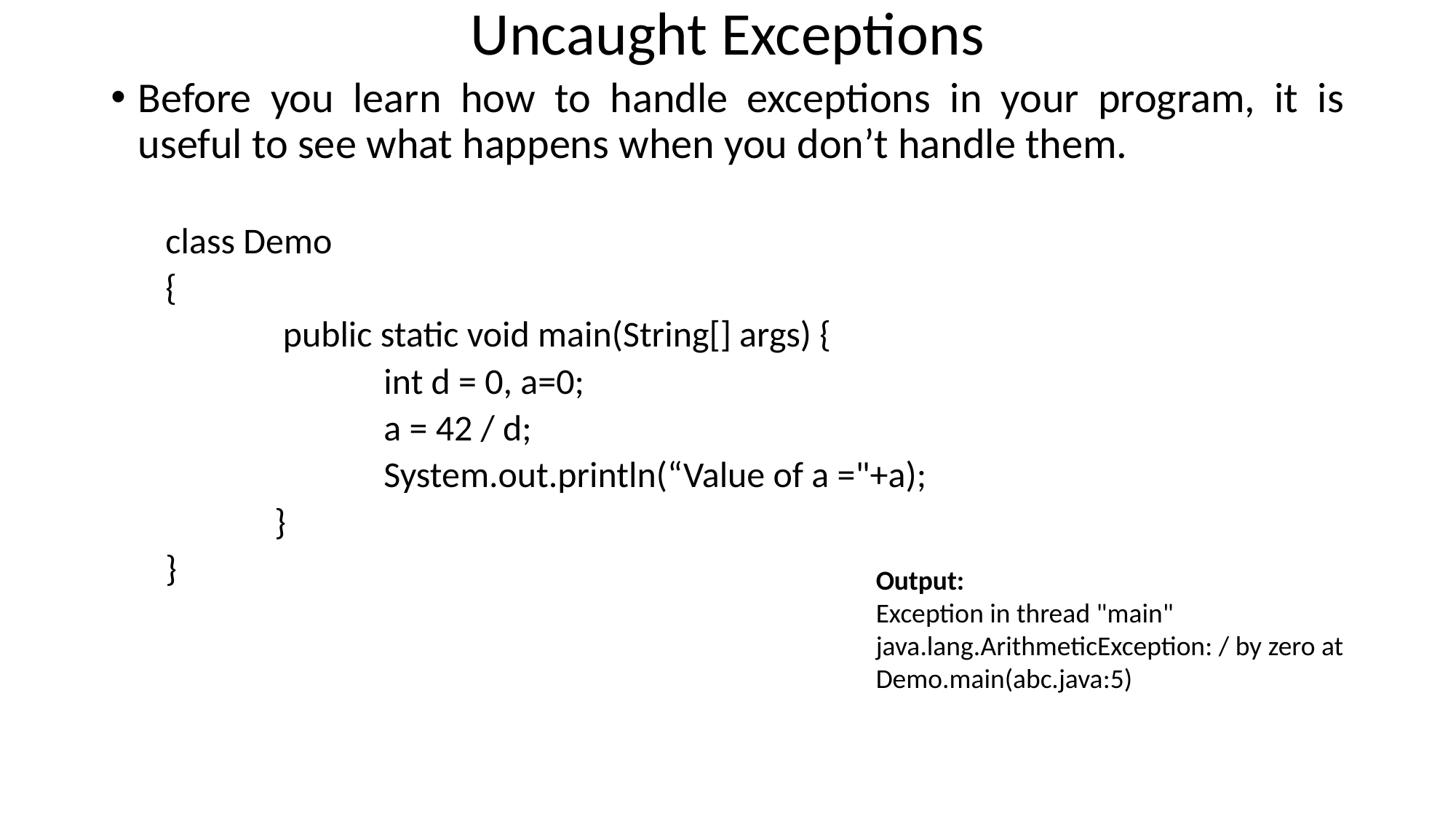

# Uncaught Exceptions
Before you learn how to handle exceptions in your program, it is useful to see what happens when you don’t handle them.

class Demo
{
	 public static void main(String[] args) {
		int d = 0, a=0;
		a = 42 / d;
		System.out.println(“Value of a ="+a);
	}
}

Output:
Exception in thread "main" java.lang.ArithmeticException: / by zero at Demo.main(abc.java:5)